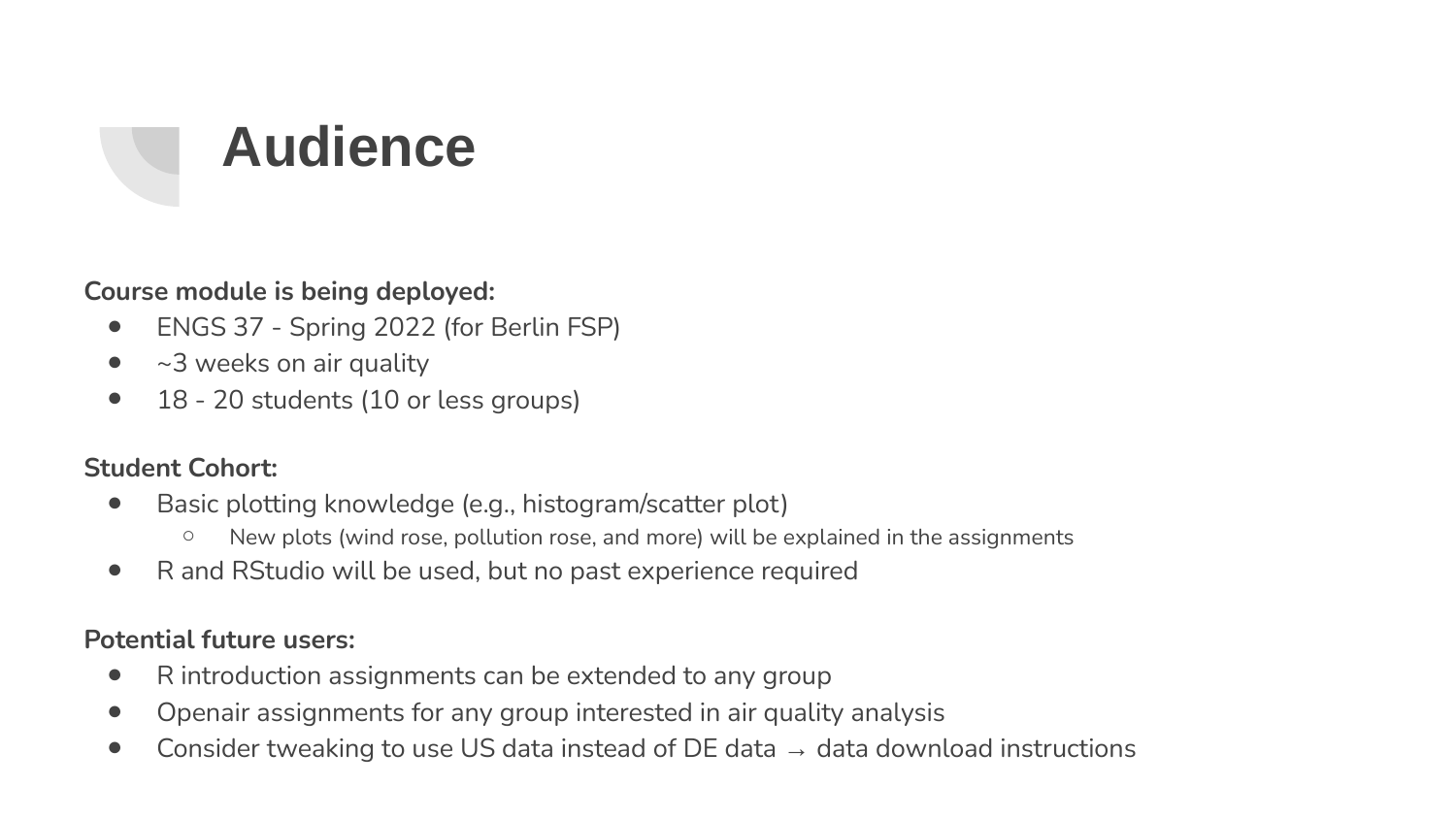

# Audience
Course module is being deployed:
ENGS 37 - Spring 2022 (for Berlin FSP)
~3 weeks on air quality
18 - 20 students (10 or less groups)
Student Cohort:
Basic plotting knowledge (e.g., histogram/scatter plot)
New plots (wind rose, pollution rose, and more) will be explained in the assignments
R and RStudio will be used, but no past experience required
Potential future users:
R introduction assignments can be extended to any group
Openair assignments for any group interested in air quality analysis
Consider tweaking to use US data instead of DE data → data download instructions